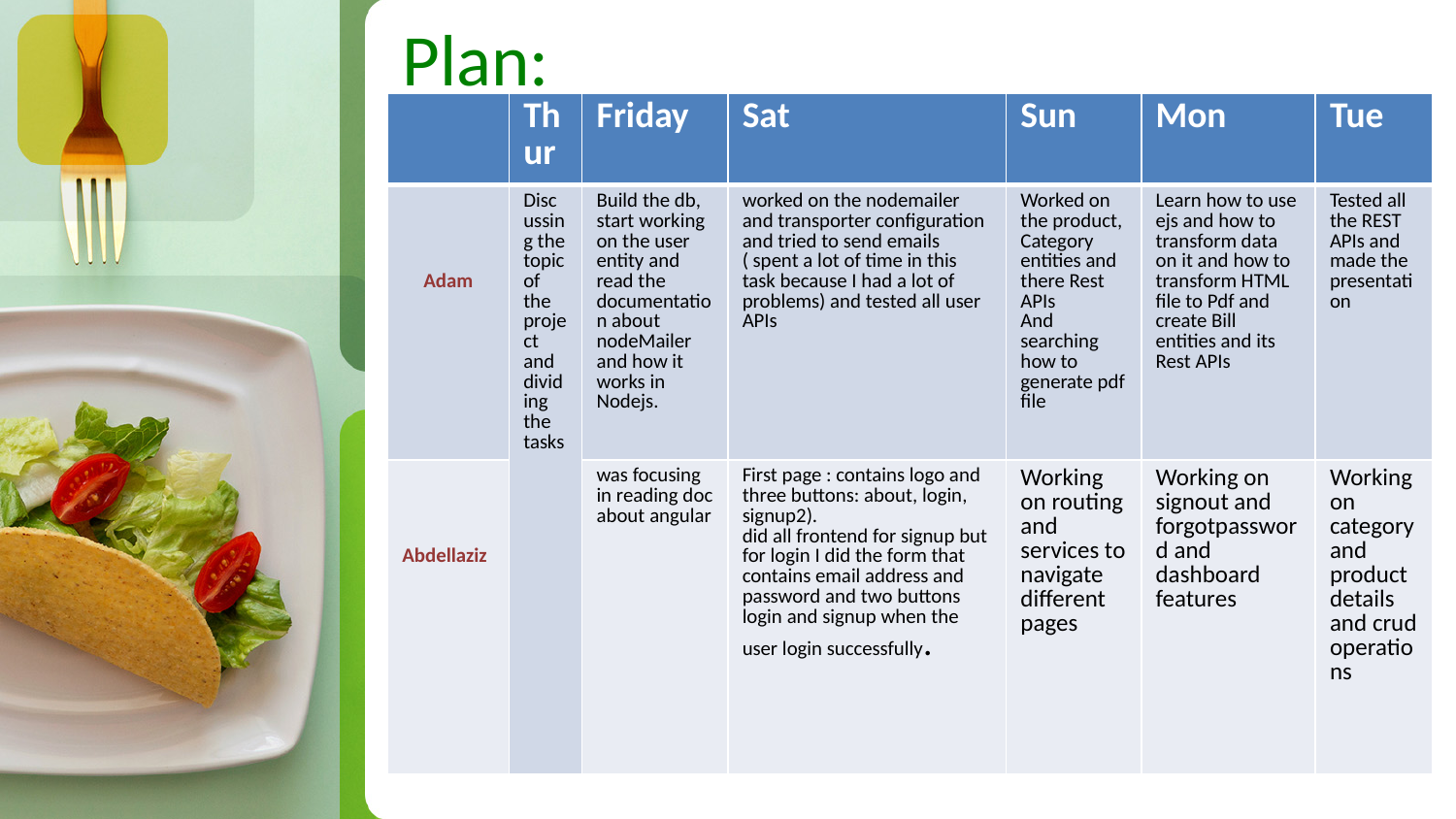

# Plan:
|  | Thur | Friday | Sat | Sun | Mon | Tue |
| --- | --- | --- | --- | --- | --- | --- |
| Adam | Discussing the topic of the project and dividing the tasks | Build the db, start working on the user entity and read the documentation about nodeMailer and how it works in Nodejs. | worked on the nodemailer and transporter configuration and tried to send emails ( spent a lot of time in this task because I had a lot of problems) and tested all user APIs | Worked on the product, Category entities and there Rest APIs And searching how to generate pdf file | Learn how to use ejs and how to transform data on it and how to transform HTML file to Pdf and create Bill entities and its Rest APIs | Tested all the REST APIs and made the presentation |
| Abdellaziz |  | was focusing in reading doc about angular | First page : contains logo and three buttons: about, login, signup2). did all frontend for signup but for login I did the form that contains email address and password and two buttons login and signup when the user login successfully. | Working on routing and services to navigate different pages | Working on signout and forgotpassword and dashboard features | Working on category and product details and crud operations |